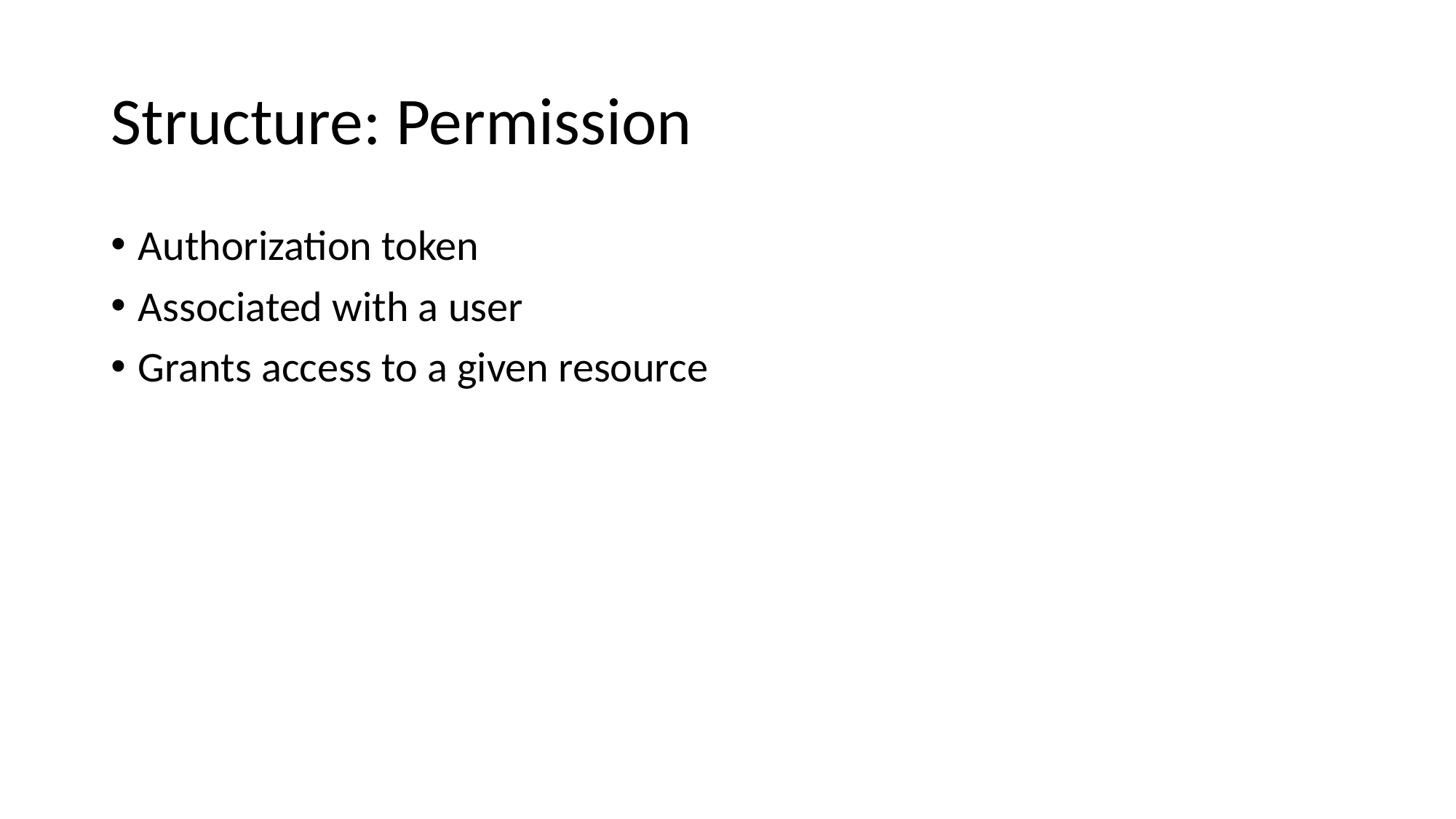

# Structure: Permission
Authorization token
Associated with a user
Grants access to a given resource